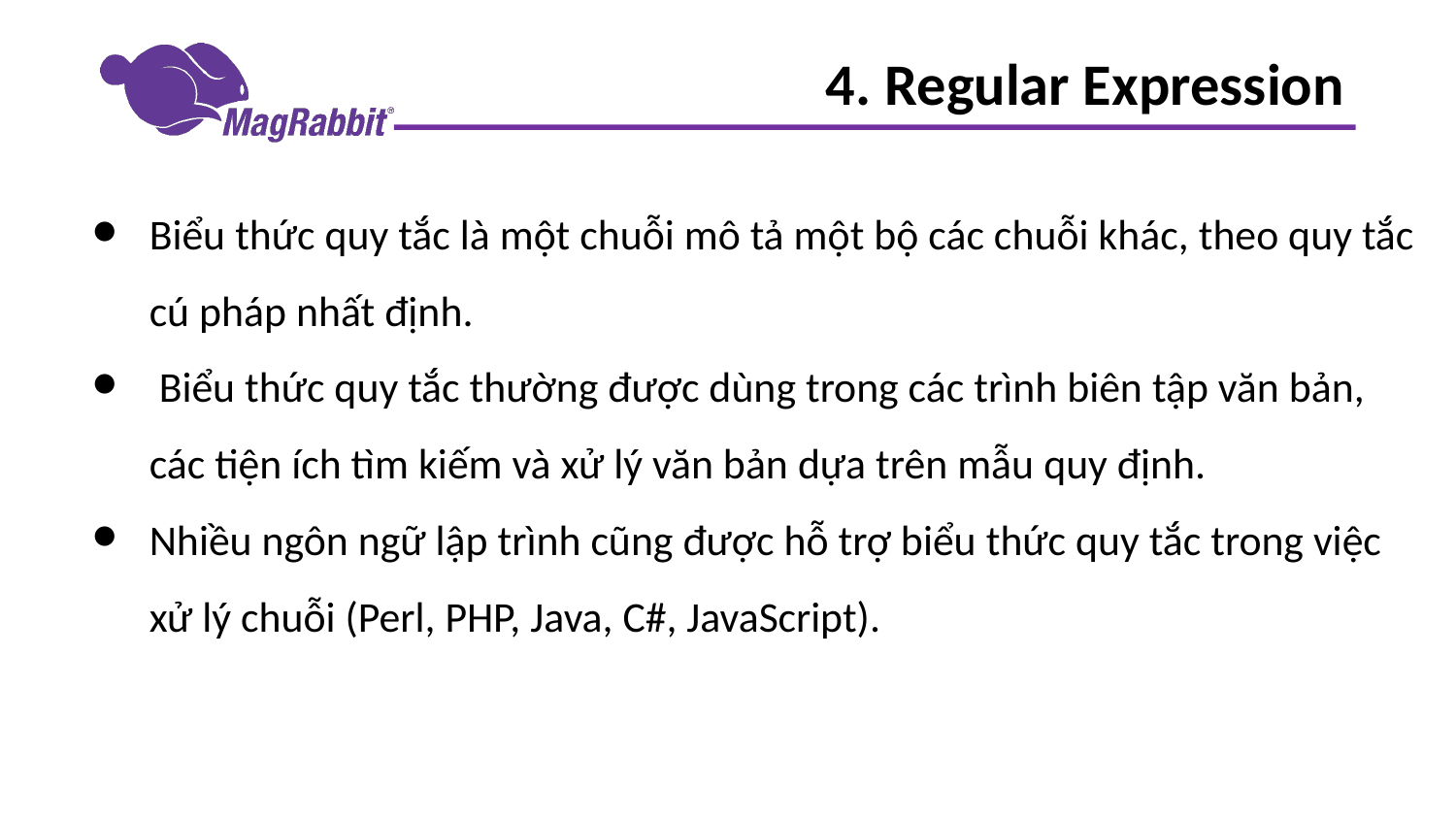

# 4. Regular Expression
Biểu thức quy tắc là một chuỗi mô tả một bộ các chuỗi khác, theo quy tắc cú pháp nhất định.
 Biểu thức quy tắc thường được dùng trong các trình biên tập văn bản, các tiện ích tìm kiếm và xử lý văn bản dựa trên mẫu quy định.
Nhiều ngôn ngữ lập trình cũng được hỗ trợ biểu thức quy tắc trong việc xử lý chuỗi (Perl, PHP, Java, C#, JavaScript).